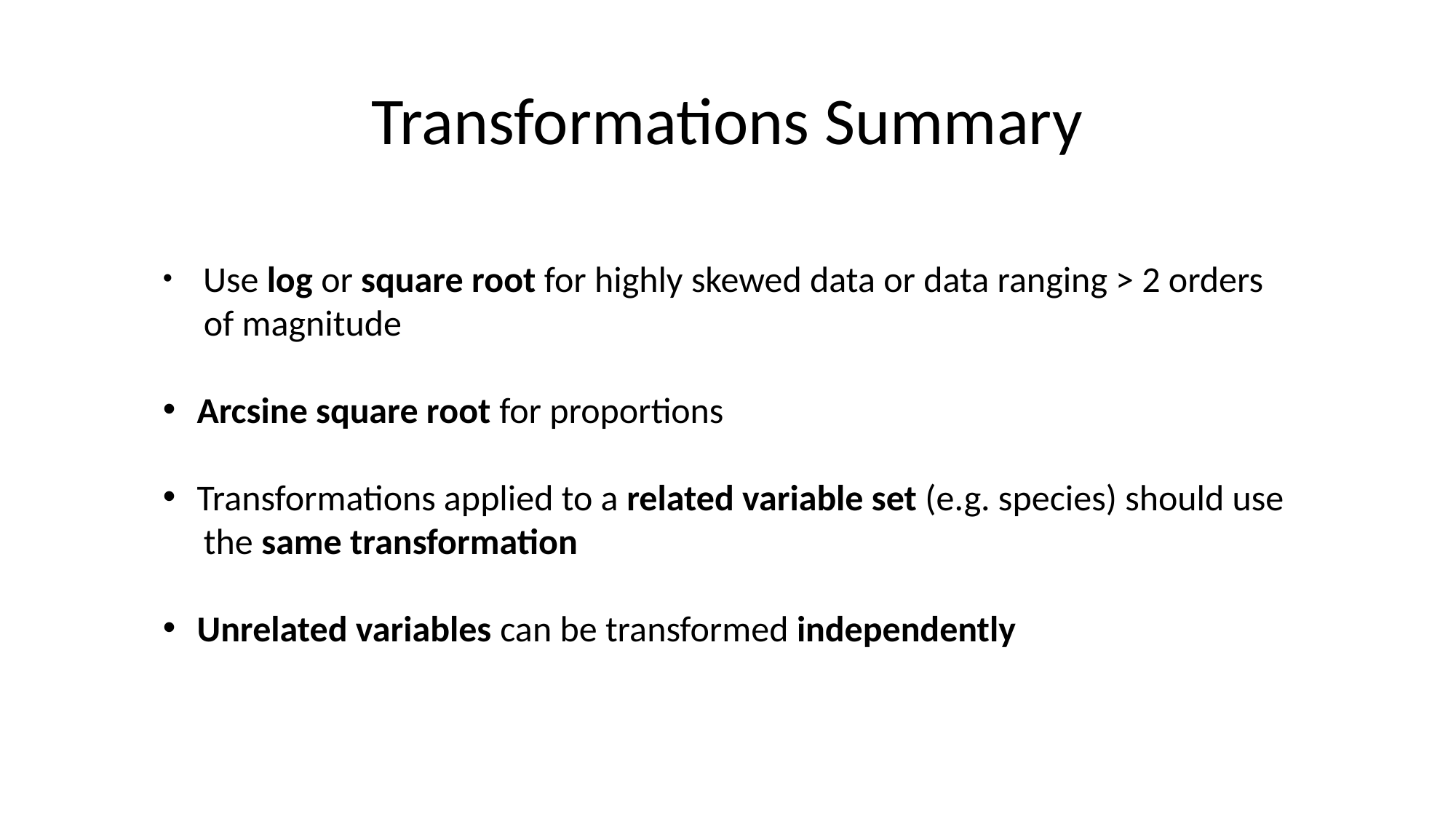

# Transformations Summary
 Use log or square root for highly skewed data or data ranging > 2 orders
     of magnitude

Arcsine square root for proportions

Transformations applied to a related variable set (e.g. species) should use
     the same transformation

Unrelated variables can be transformed independently